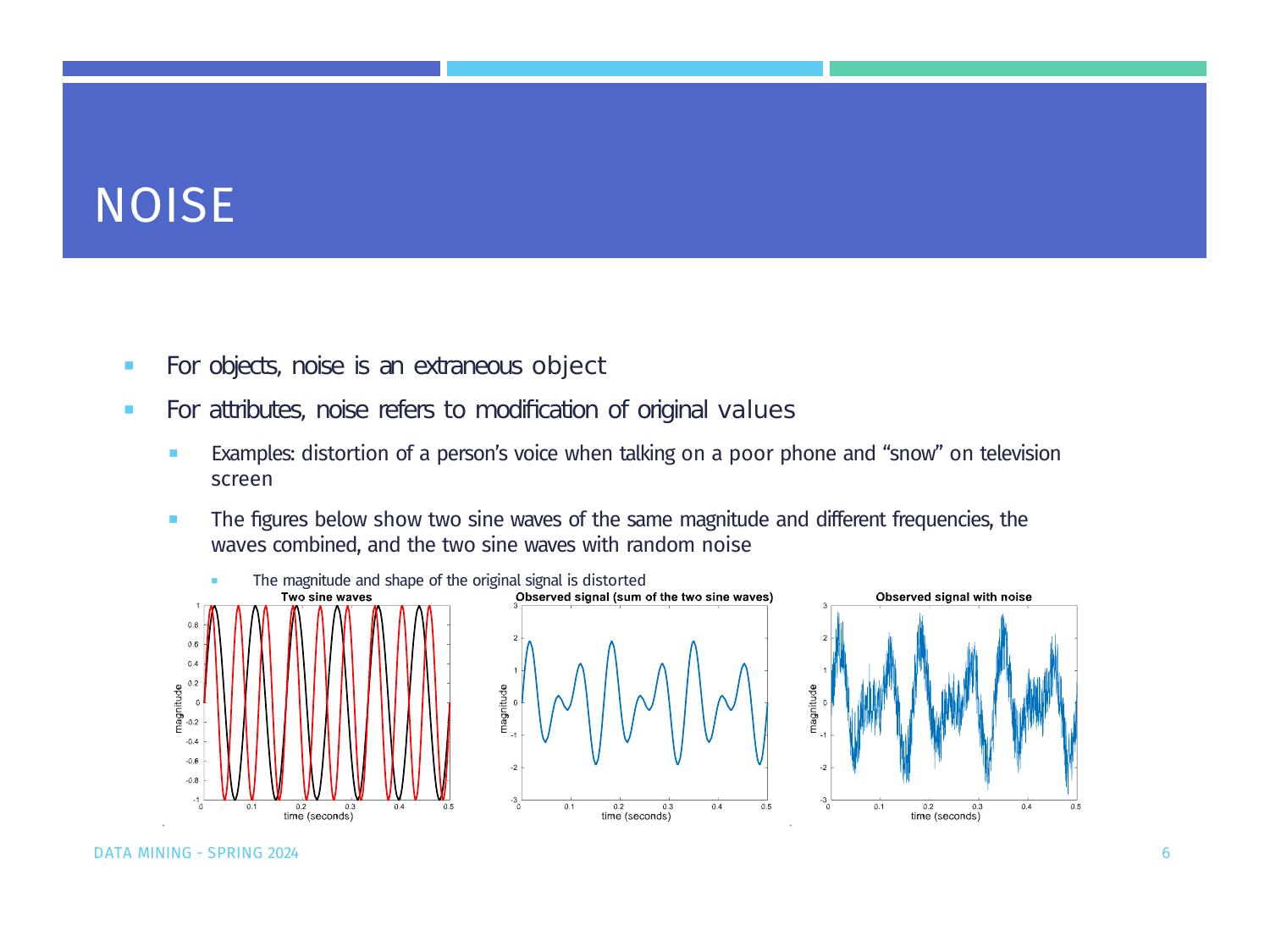

|  |  |  |
| --- | --- | --- |
| NOISE |  |  |
For objects, noise is an extraneous object
For attributes, noise refers to modification of original values
Examples: distortion of a person’s voice when talking on a poor phone and “snow” on television screen
The figures below show two sine waves of the same magnitude and different frequencies, the waves combined, and the two sine waves with random noise
The magnitude and shape of the original signal is distorted

DATA MINING - SPRING 2024
6